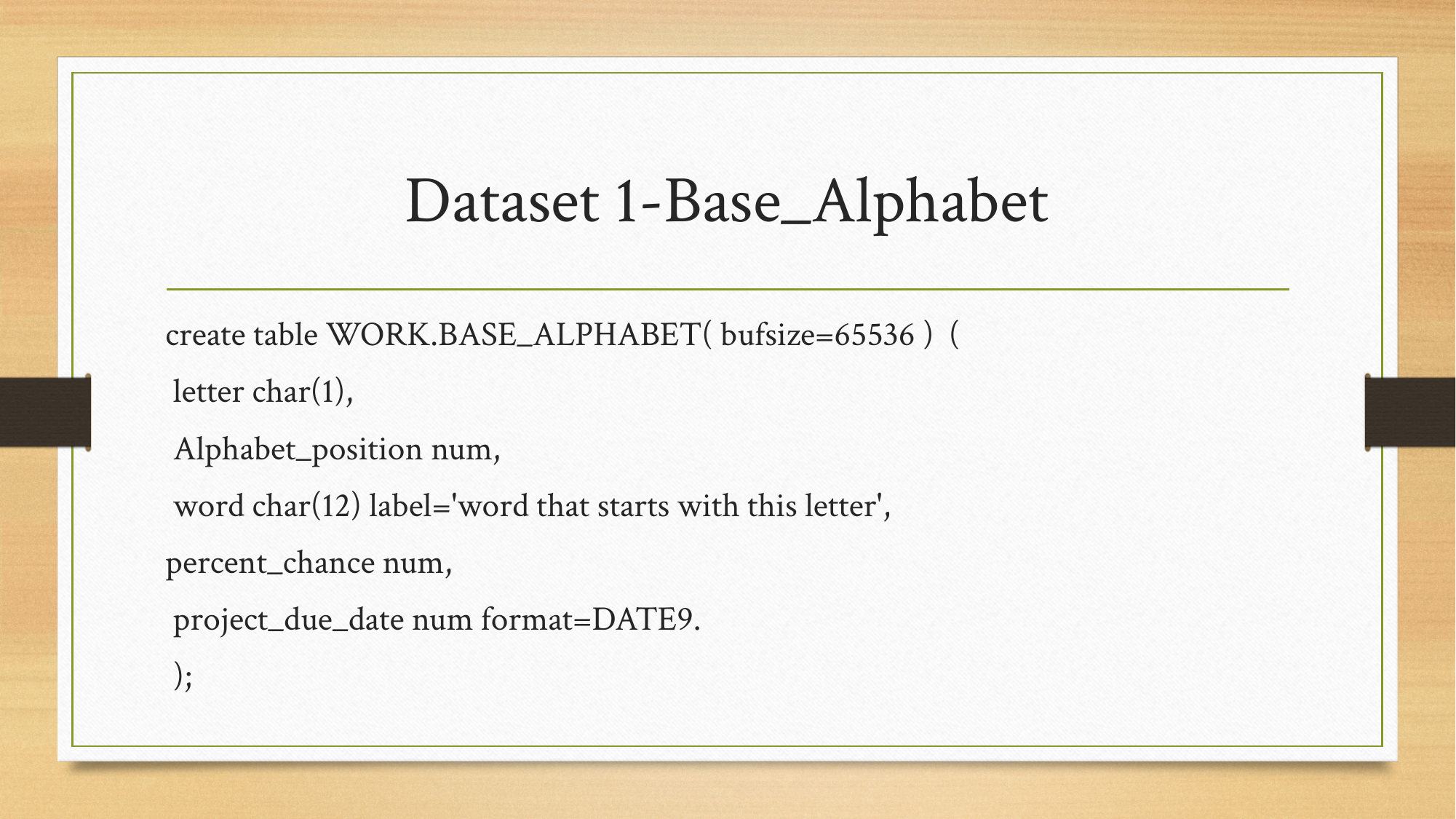

# Dataset 1-Base_Alphabet
create table WORK.BASE_ALPHABET( bufsize=65536 )  (
 letter char(1),
 Alphabet_position num,
 word char(12) label='word that starts with this letter',
percent_chance num,
 project_due_date num format=DATE9.
 );